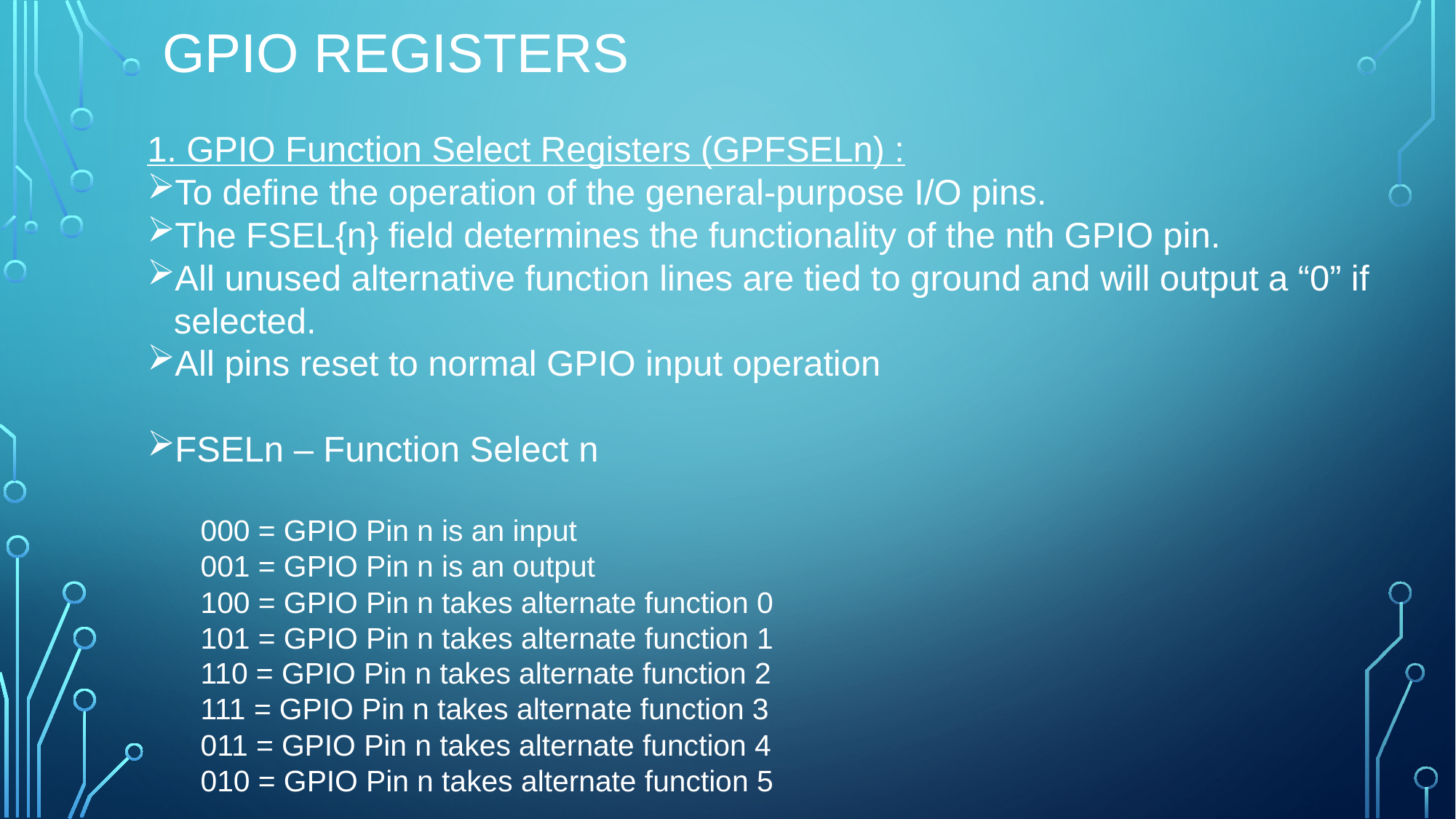

# GPIO REGISTERS
1. GPIO Function Select Registers (GPFSELn) :
To define the operation of the general-purpose I/O pins.
The FSEL{n} field determines the functionality of the nth GPIO pin.
All unused alternative function lines are tied to ground and will output a “0” if selected.
All pins reset to normal GPIO input operation

FSELn – Function Select n

000 = GPIO Pin n is an input
001 = GPIO Pin n is an output
100 = GPIO Pin n takes alternate function 0
101 = GPIO Pin n takes alternate function 1
110 = GPIO Pin n takes alternate function 2
111 = GPIO Pin n takes alternate function 3
011 = GPIO Pin n takes alternate function 4
010 = GPIO Pin n takes alternate function 5